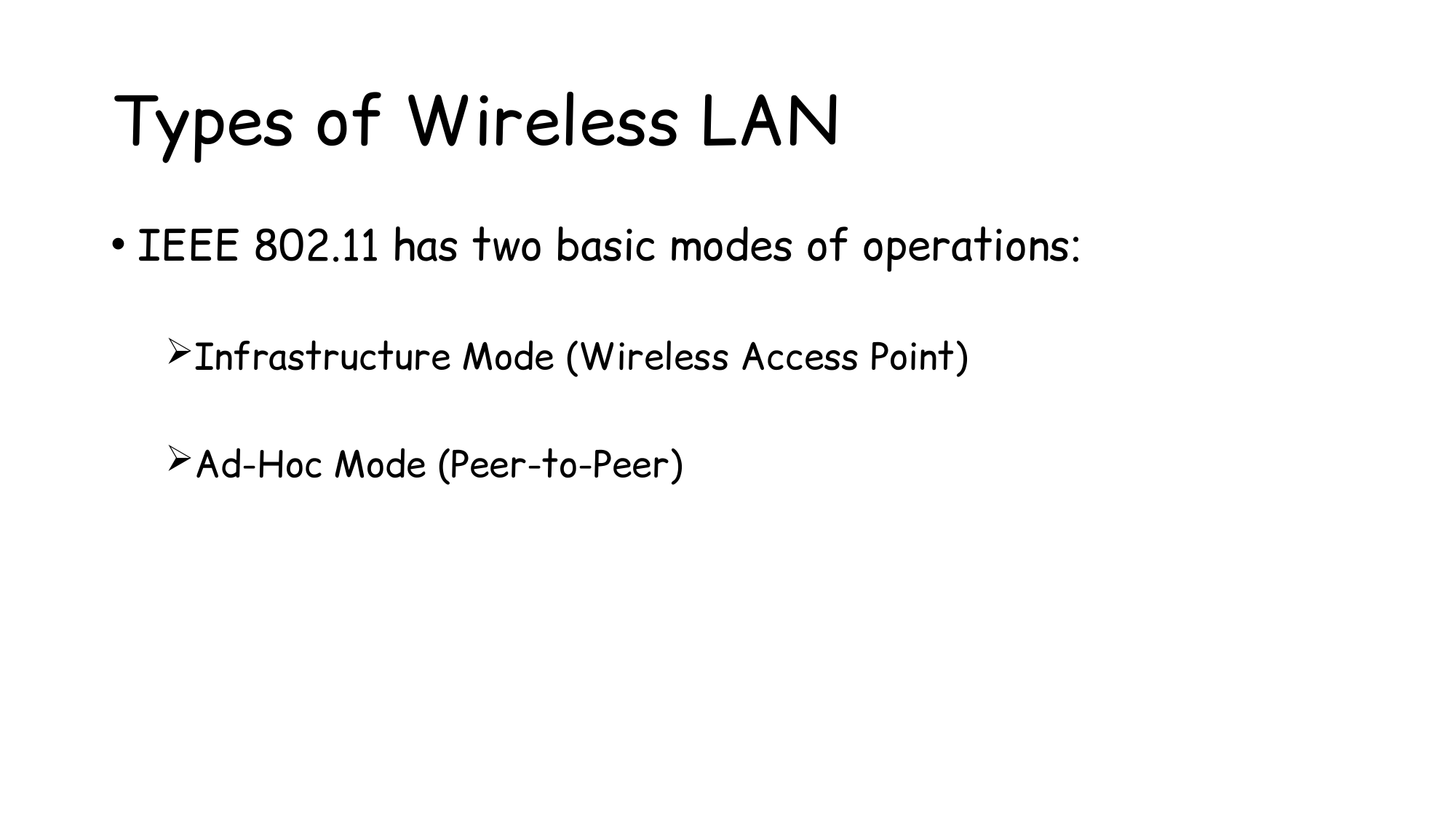

# Types of Wireless LAN
IEEE 802.11 has two basic modes of operations:

Infrastructure Mode (Wireless Access Point)

Ad-Hoc Mode (Peer-to-Peer)